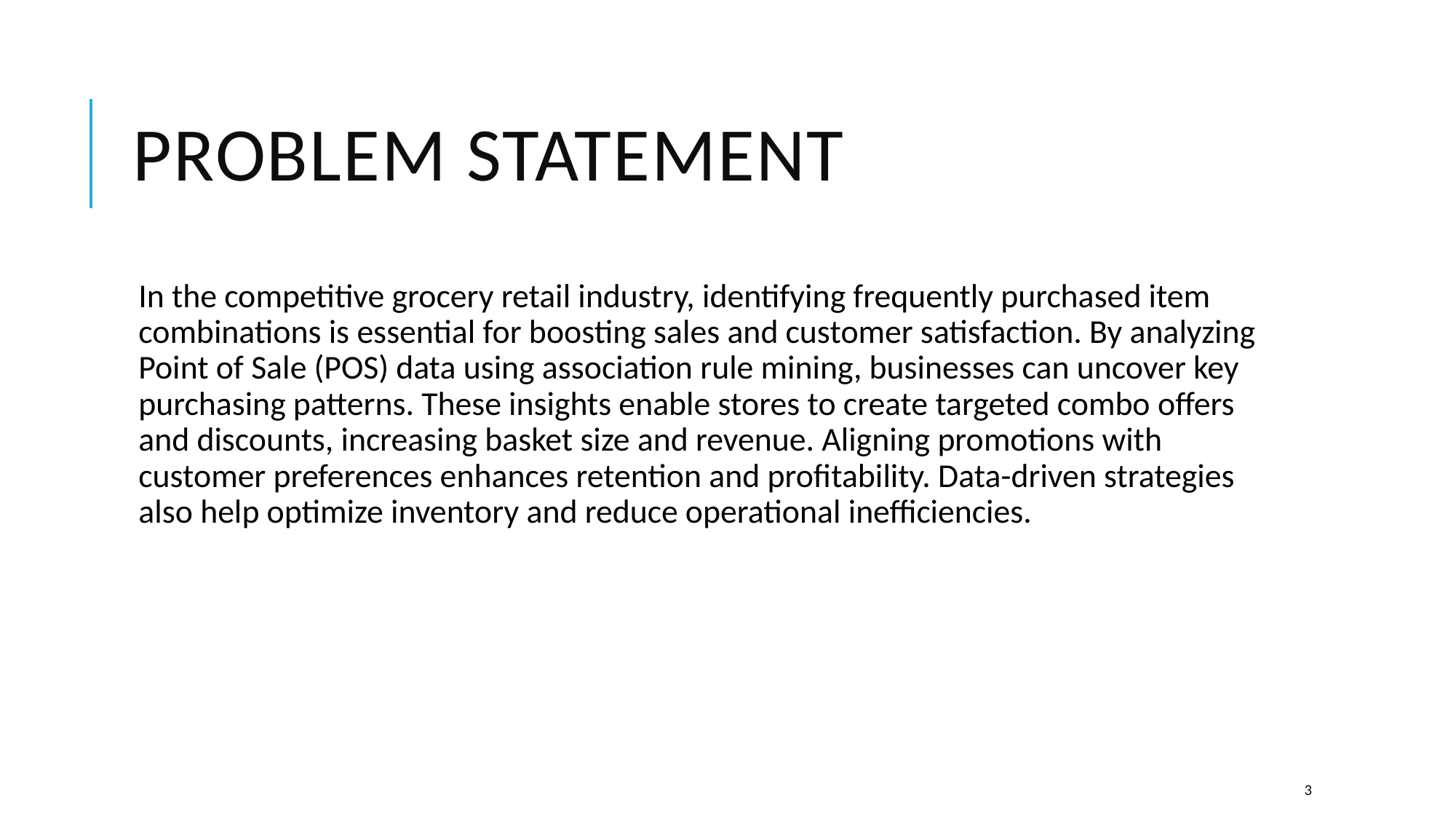

# Problem Statement
In the competitive grocery retail industry, identifying frequently purchased item combinations is essential for boosting sales and customer satisfaction. By analyzing Point of Sale (POS) data using association rule mining, businesses can uncover key purchasing patterns. These insights enable stores to create targeted combo offers and discounts, increasing basket size and revenue. Aligning promotions with customer preferences enhances retention and profitability. Data-driven strategies also help optimize inventory and reduce operational inefficiencies.
3